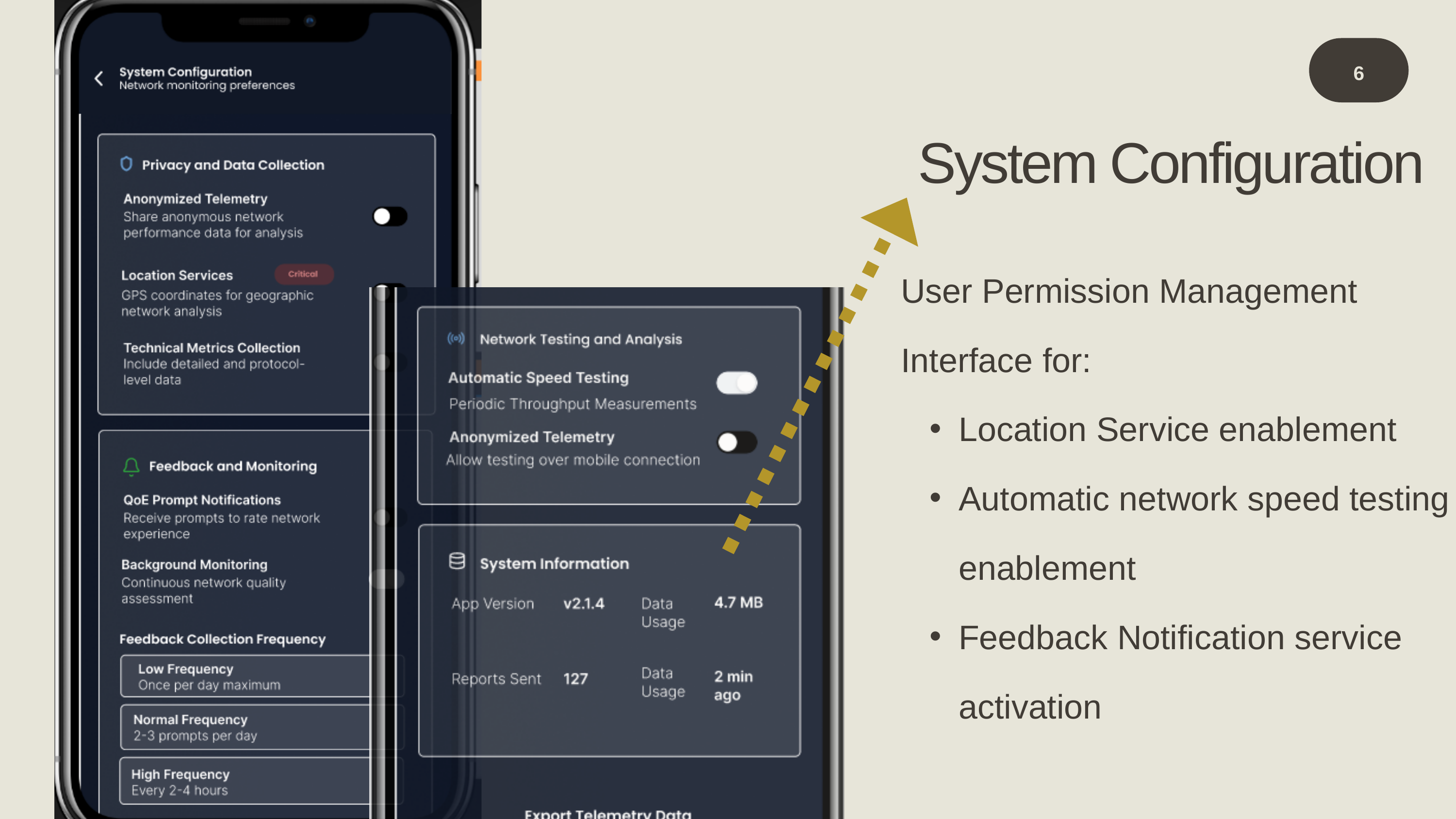

6
System Configuration

User Permission Management Interface for:
Location Service enablement
Automatic network speed testing enablement
Feedback Notification service activation